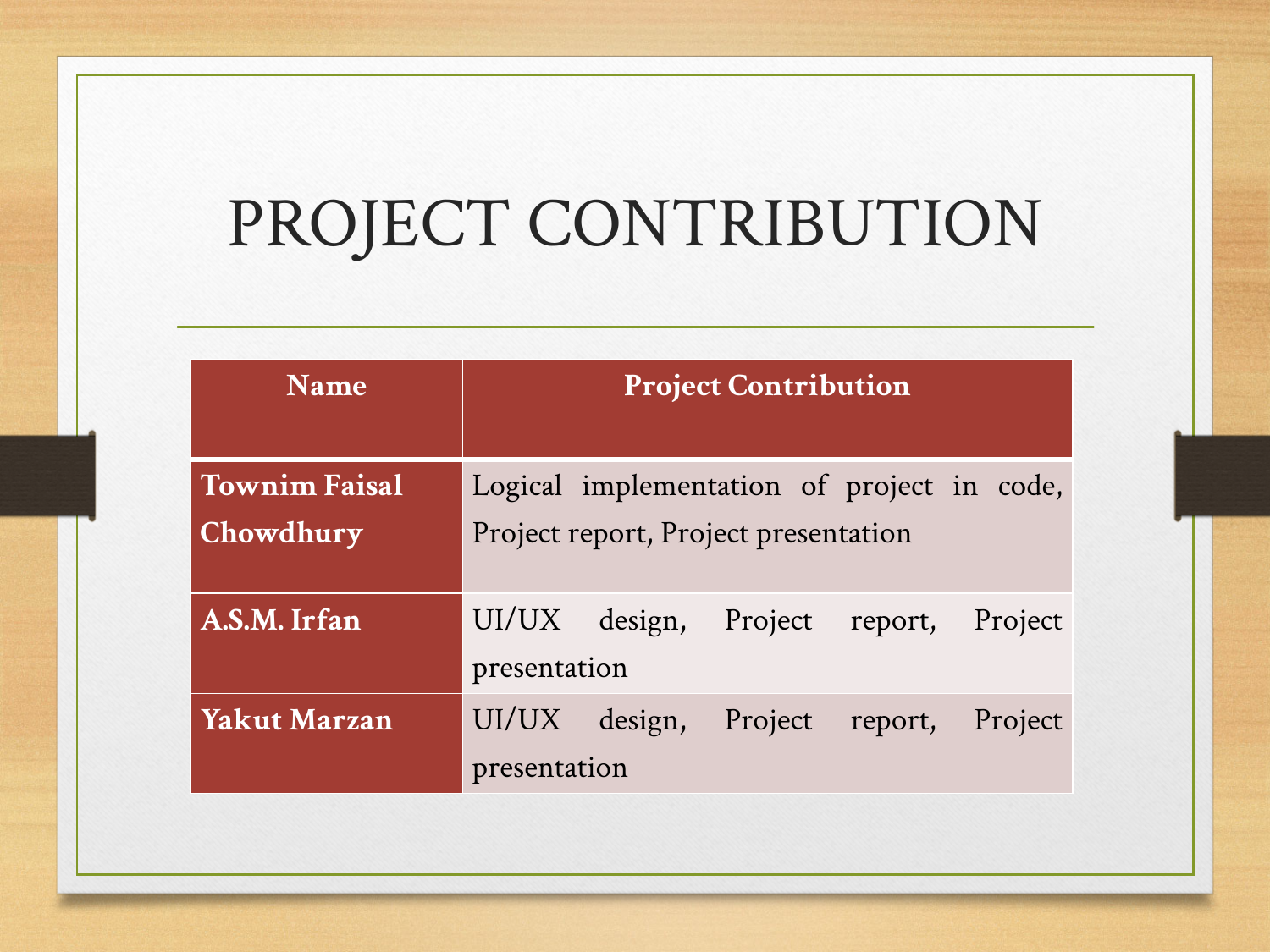

# PROJECT CONTRIBUTION
| Name | Project Contribution |
| --- | --- |
| Townim Faisal Chowdhury | Logical implementation of project in code, Project report, Project presentation |
| A.S.M. Irfan | UI/UX design, Project report, Project presentation |
| Yakut Marzan | UI/UX design, Project report, Project presentation |